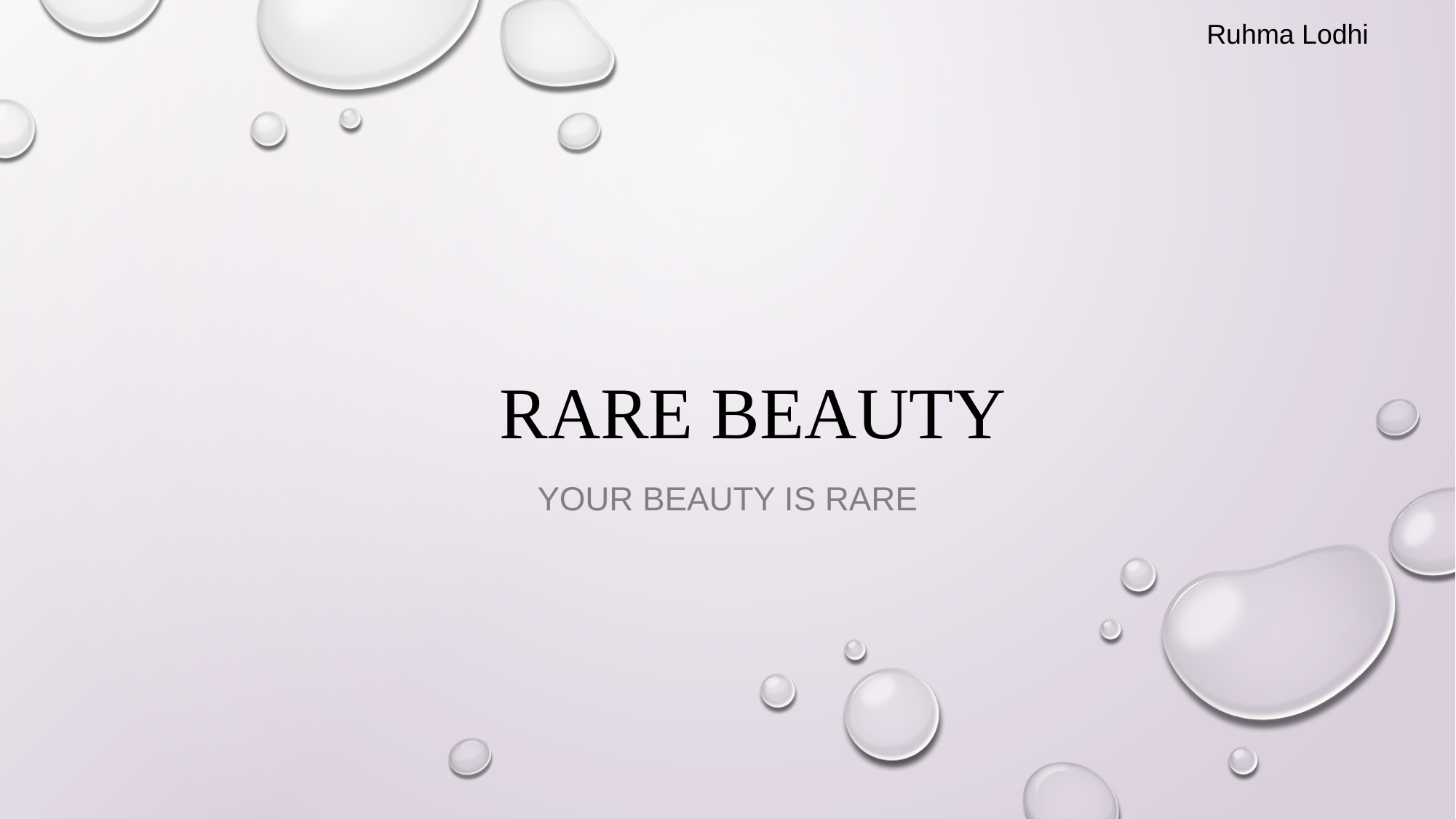

# Rare Beauty
Your Beauty is Rare